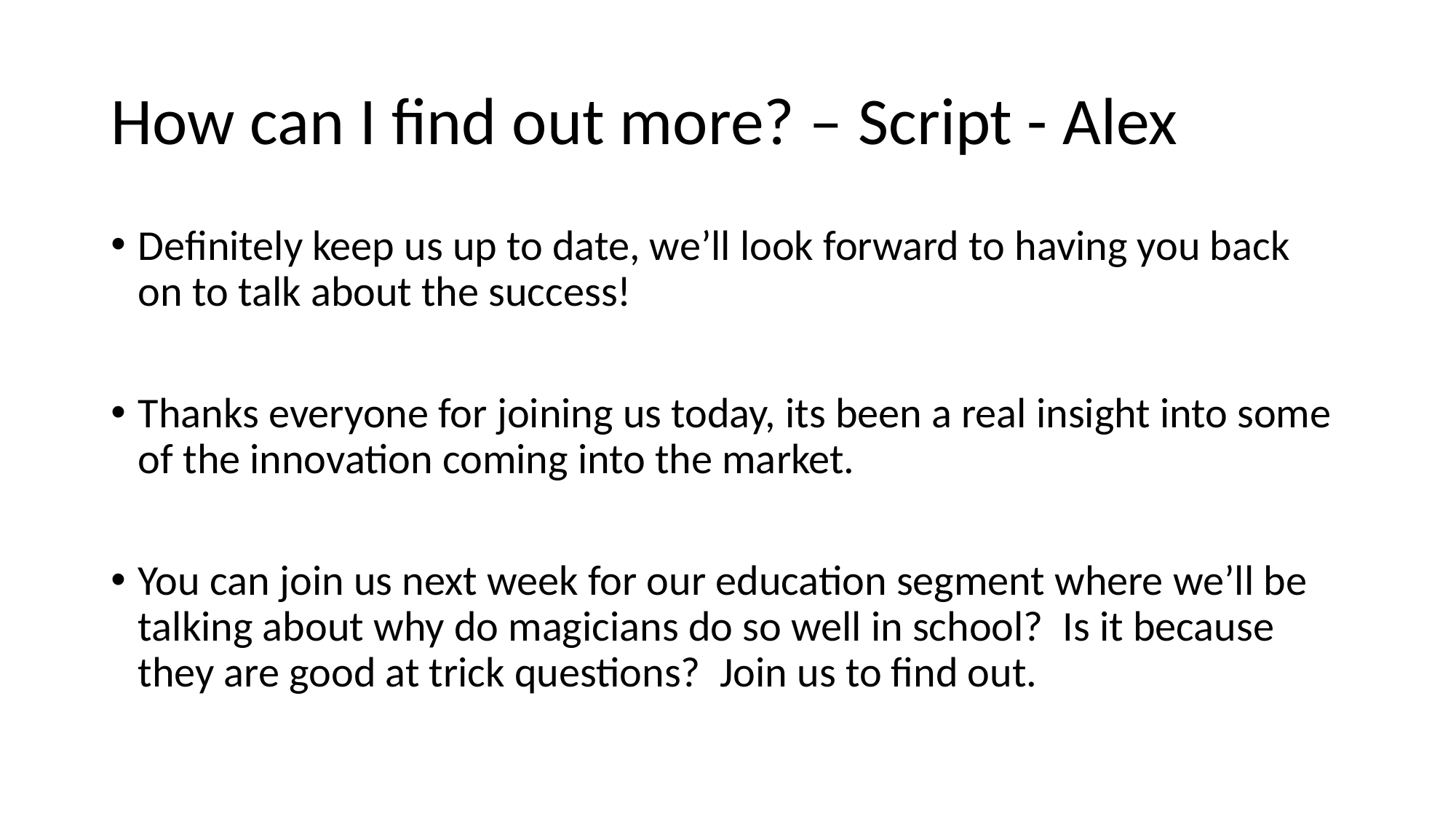

# How can I find out more? – Script - Alex
Definitely keep us up to date, we’ll look forward to having you back on to talk about the success!

Thanks everyone for joining us today, its been a real insight into some of the innovation coming into the market.

You can join us next week for our education segment where we’ll be talking about why do magicians do so well in school?  Is it because they are good at trick questions?  Join us to find out.